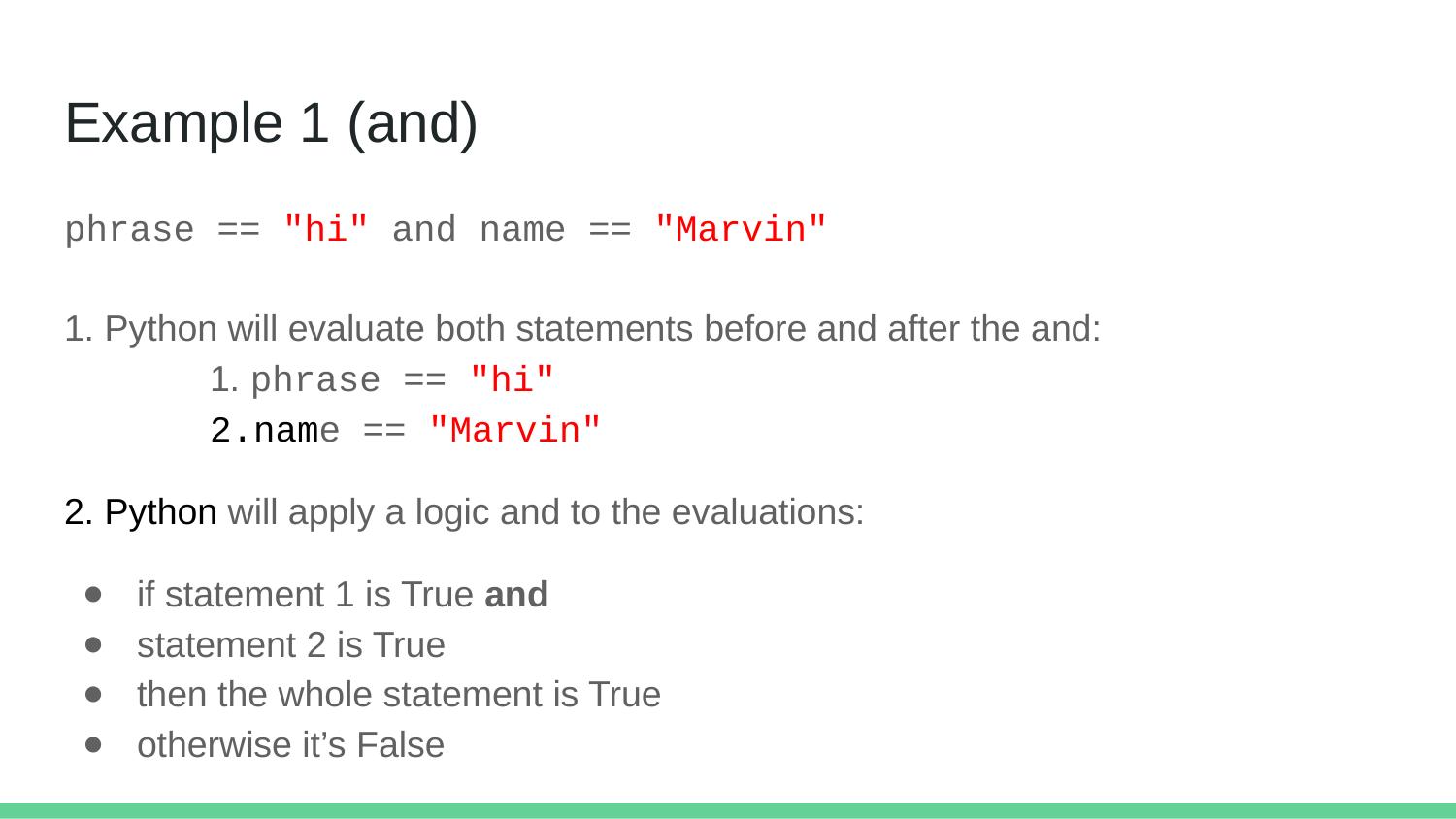

# Example 1 (and)
phrase == "hi" and name == "Marvin"
1. Python will evaluate both statements before and after the and:
	1. phrase == "hi"
	2.name == "Marvin"
2. Python will apply a logic and to the evaluations:
if statement 1 is True and
statement 2 is True
then the whole statement is True
otherwise it’s False